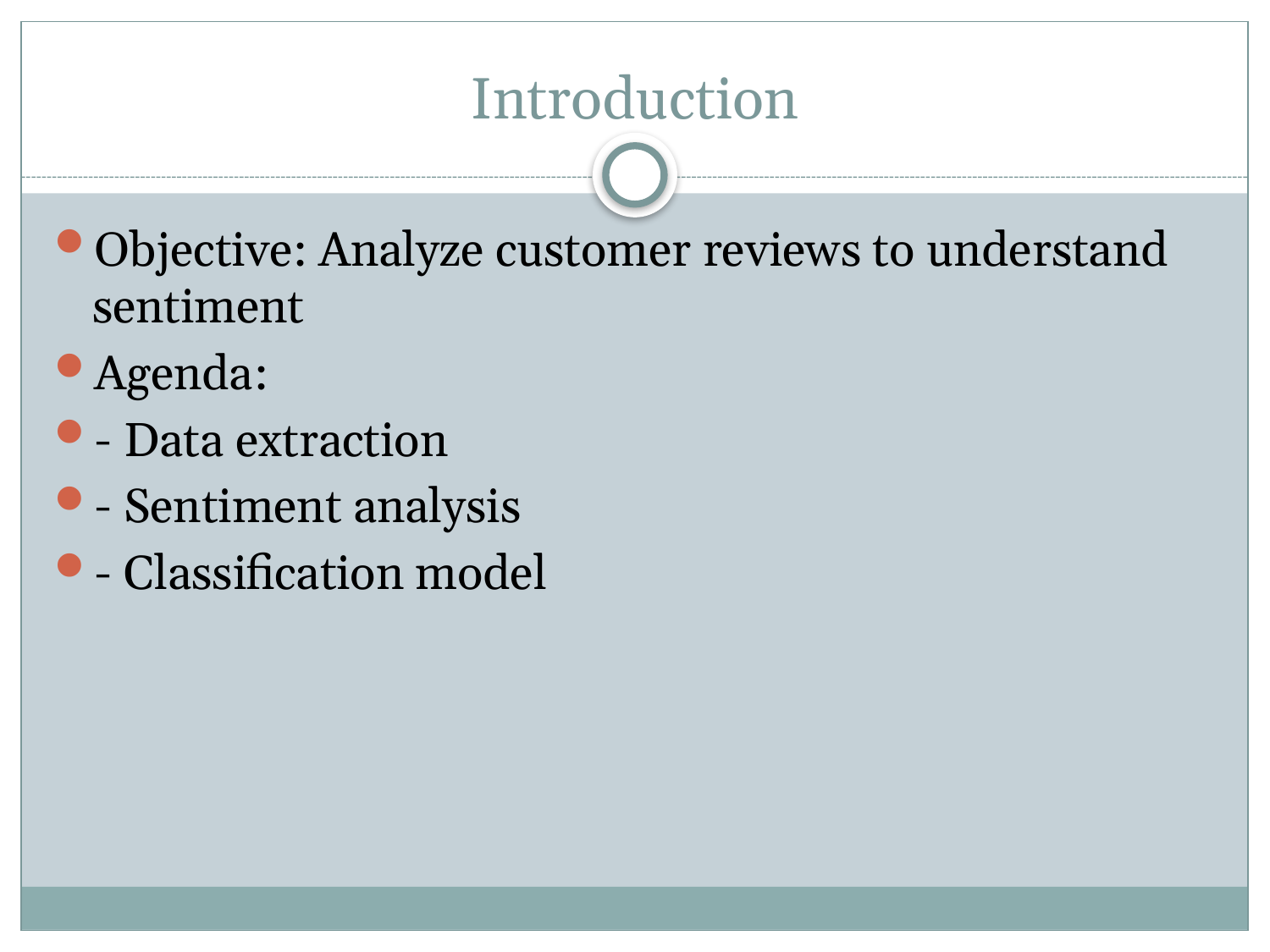

# Introduction
Objective: Analyze customer reviews to understand sentiment
Agenda:
- Data extraction
- Sentiment analysis
- Classification model